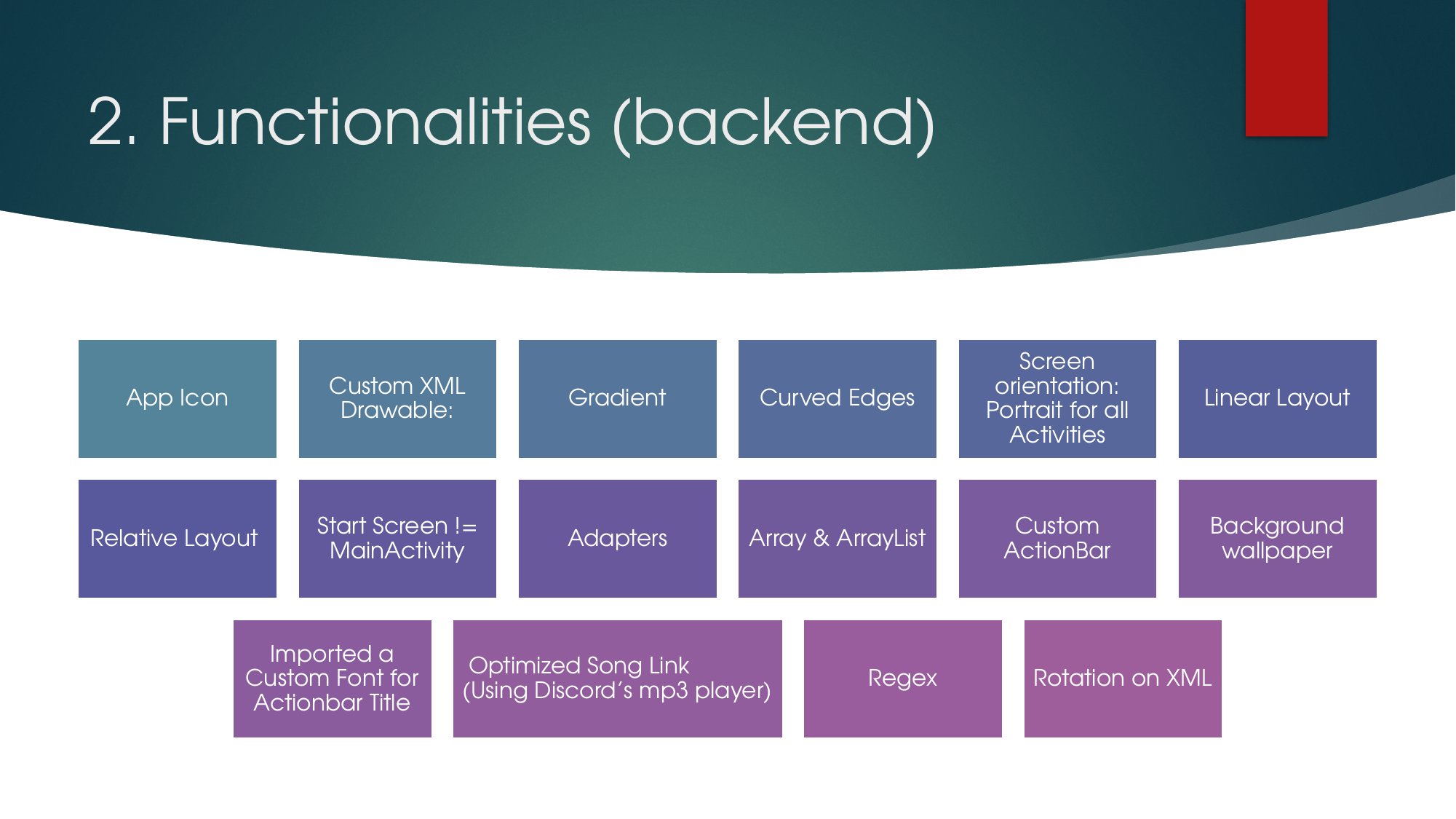

# 2. Functionalities (backend)

App Icon
Custom XML Drawable:
Gradient
Curved Edges
Screen orientation: Portrait for all Activities
Linear Layout
Relative Layout
Start Screen != MainActivity
Adapters
Array & ArrayList
Custom ActionBar
Background wallpaper
Imported a Custom Font for Actionbar Title
Optimized Song Link             (Using Discord’s mp3 player)
Regex
Rotation on XML